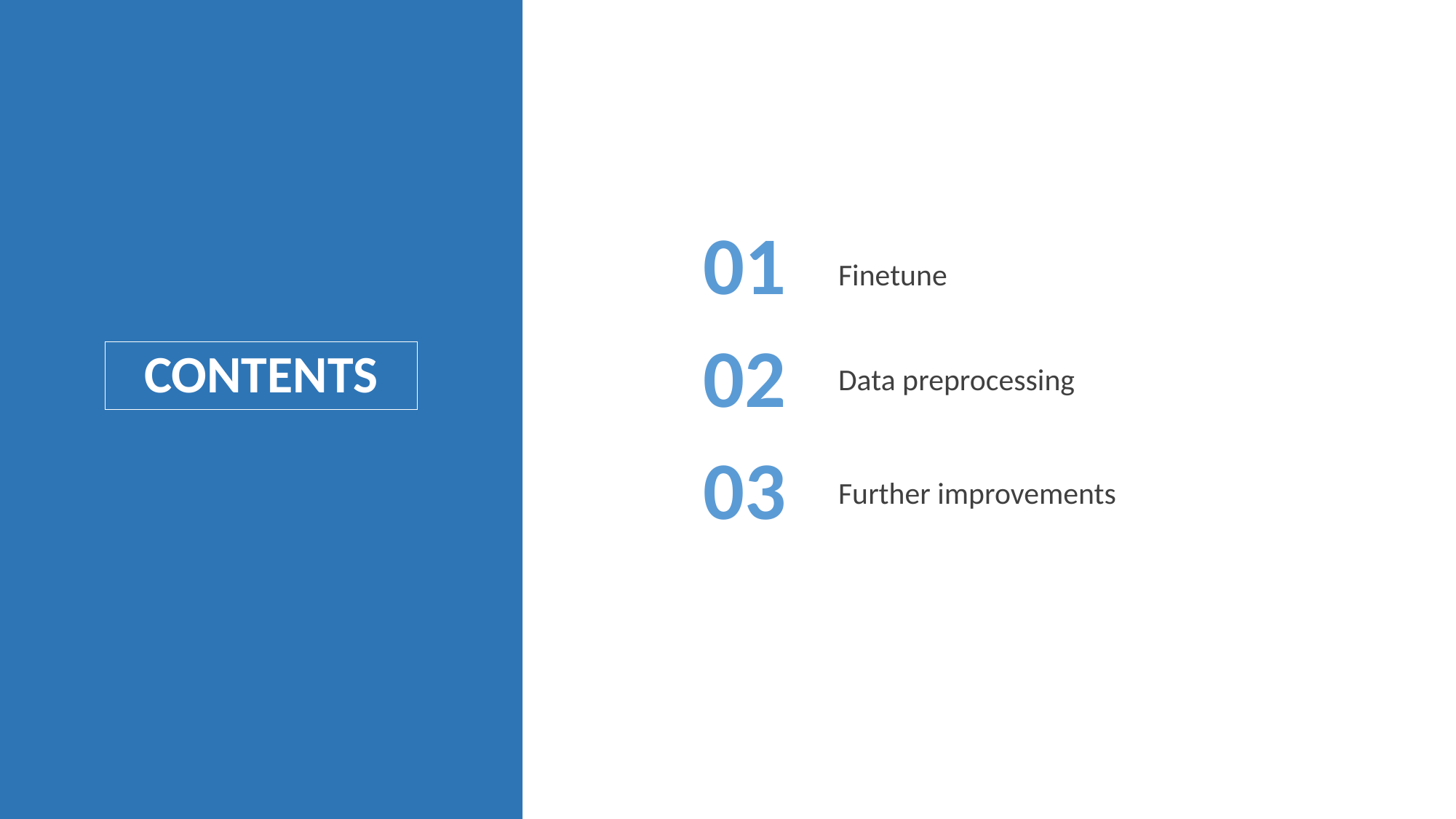

01
Finetune

02
CONTENTS
Data preprocessing
03
Further improvements